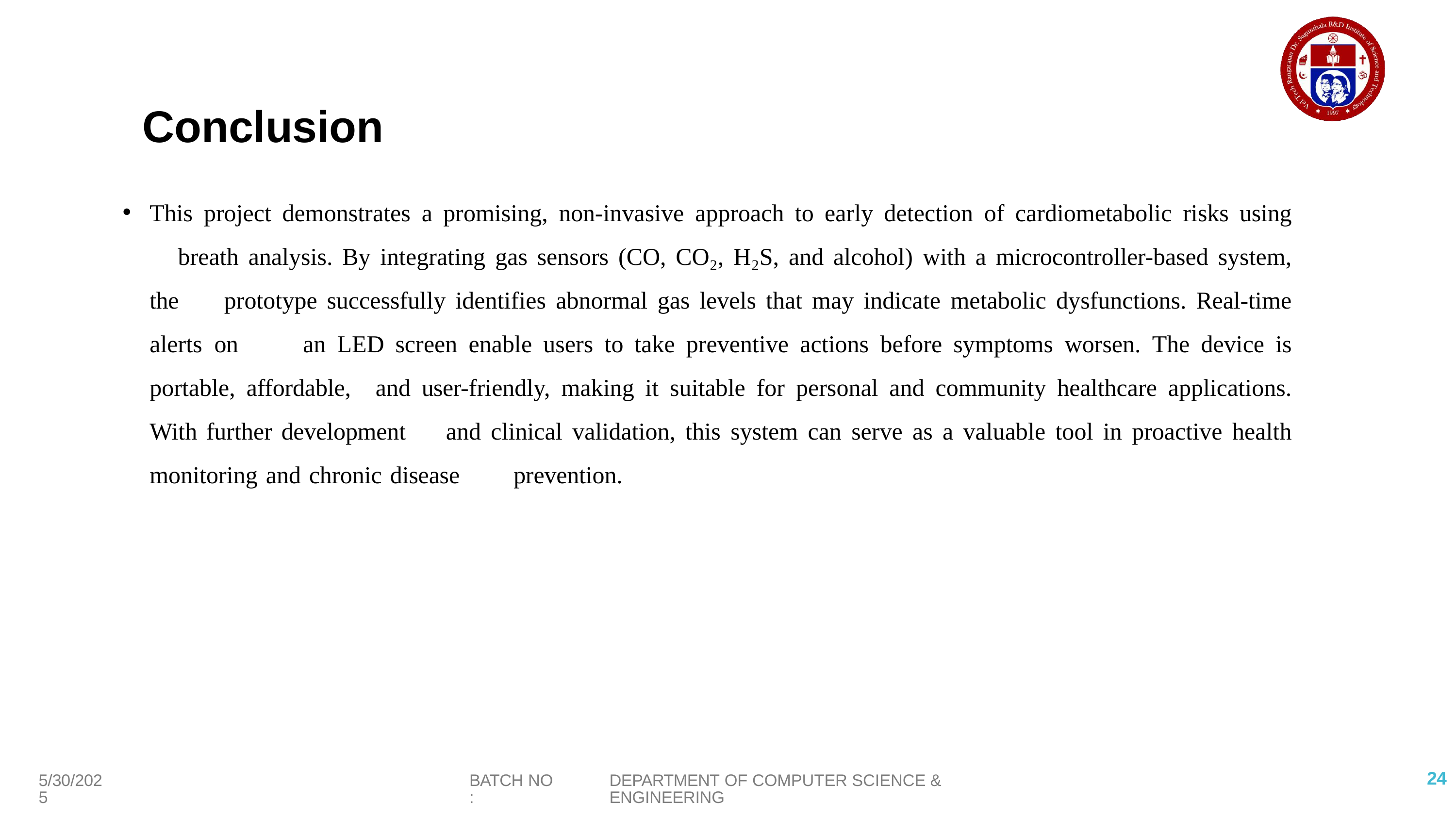

# Conclusion
This project demonstrates a promising, non-invasive approach to early detection of cardiometabolic risks using 	breath analysis. By integrating gas sensors (CO, CO₂, H₂S, and alcohol) with a microcontroller-based system, the 	prototype successfully identifies abnormal gas levels that may indicate metabolic dysfunctions. Real-time alerts on 	an LED screen enable users to take preventive actions before symptoms worsen. The device is portable, affordable, 	and user-friendly, making it suitable for personal and community healthcare applications. With further development 	and clinical validation, this system can serve as a valuable tool in proactive health monitoring and chronic disease 	prevention.
24
5/30/2025
BATCH NO :
DEPARTMENT OF COMPUTER SCIENCE & ENGINEERING